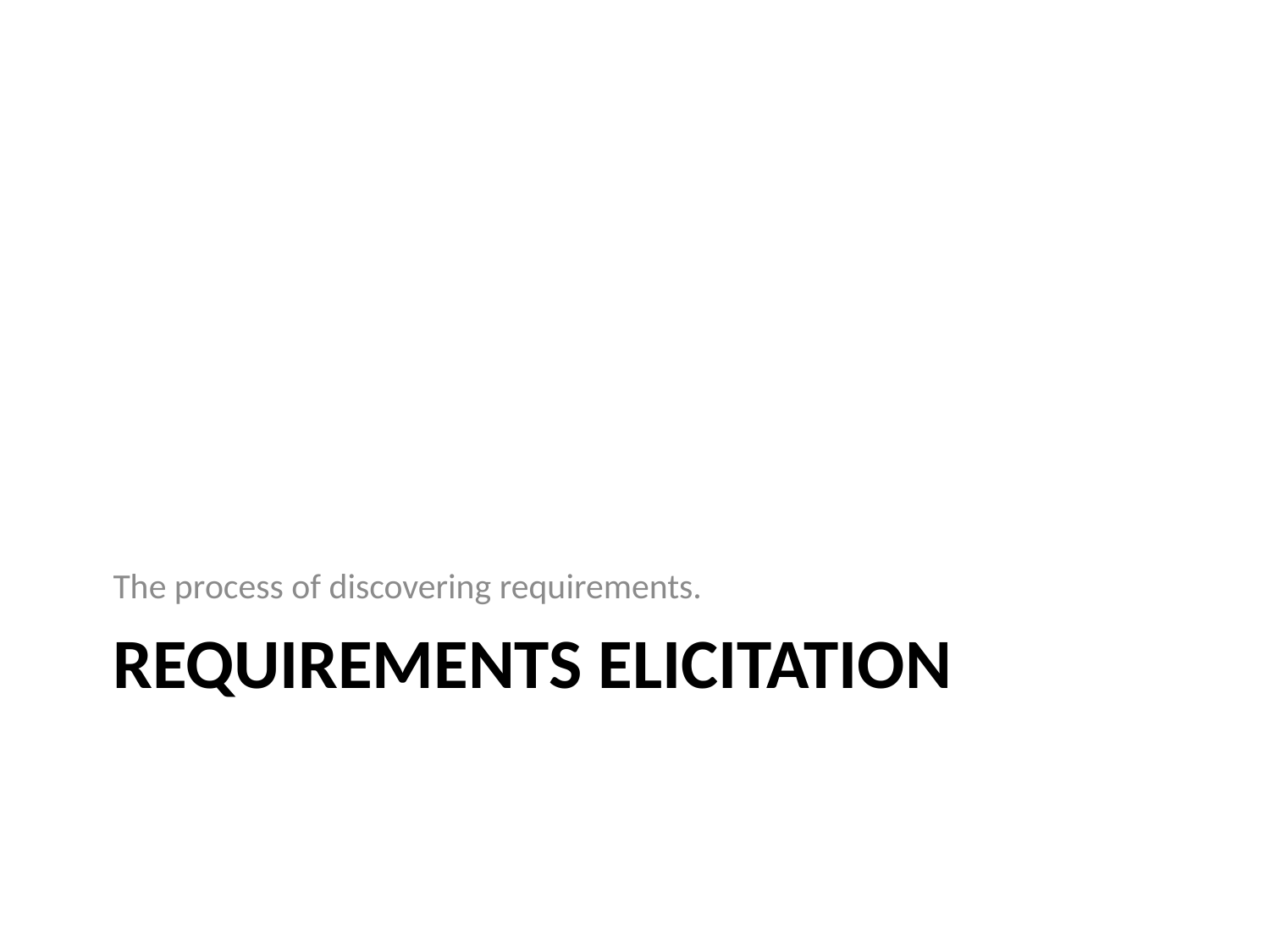

The process of discovering requirements.
# Requirements Elicitation